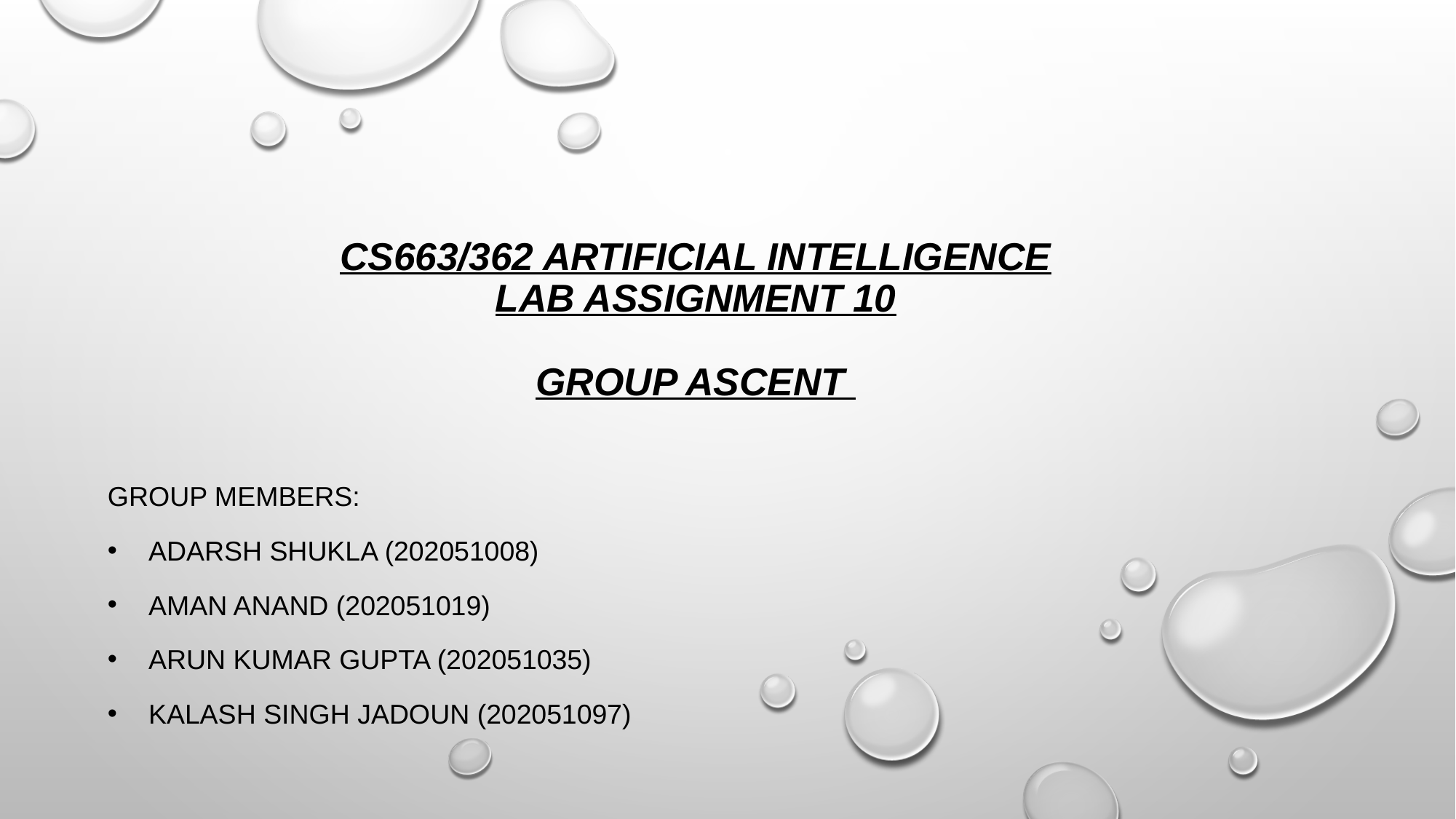

# CS663/362 Artificial Intelligence Lab Assignment 10 Group Ascent
Group Members:
Adarsh Shukla (202051008)
Aman Anand (202051019)
Arun Kumar Gupta (202051035)
Kalash Singh Jadoun (202051097)